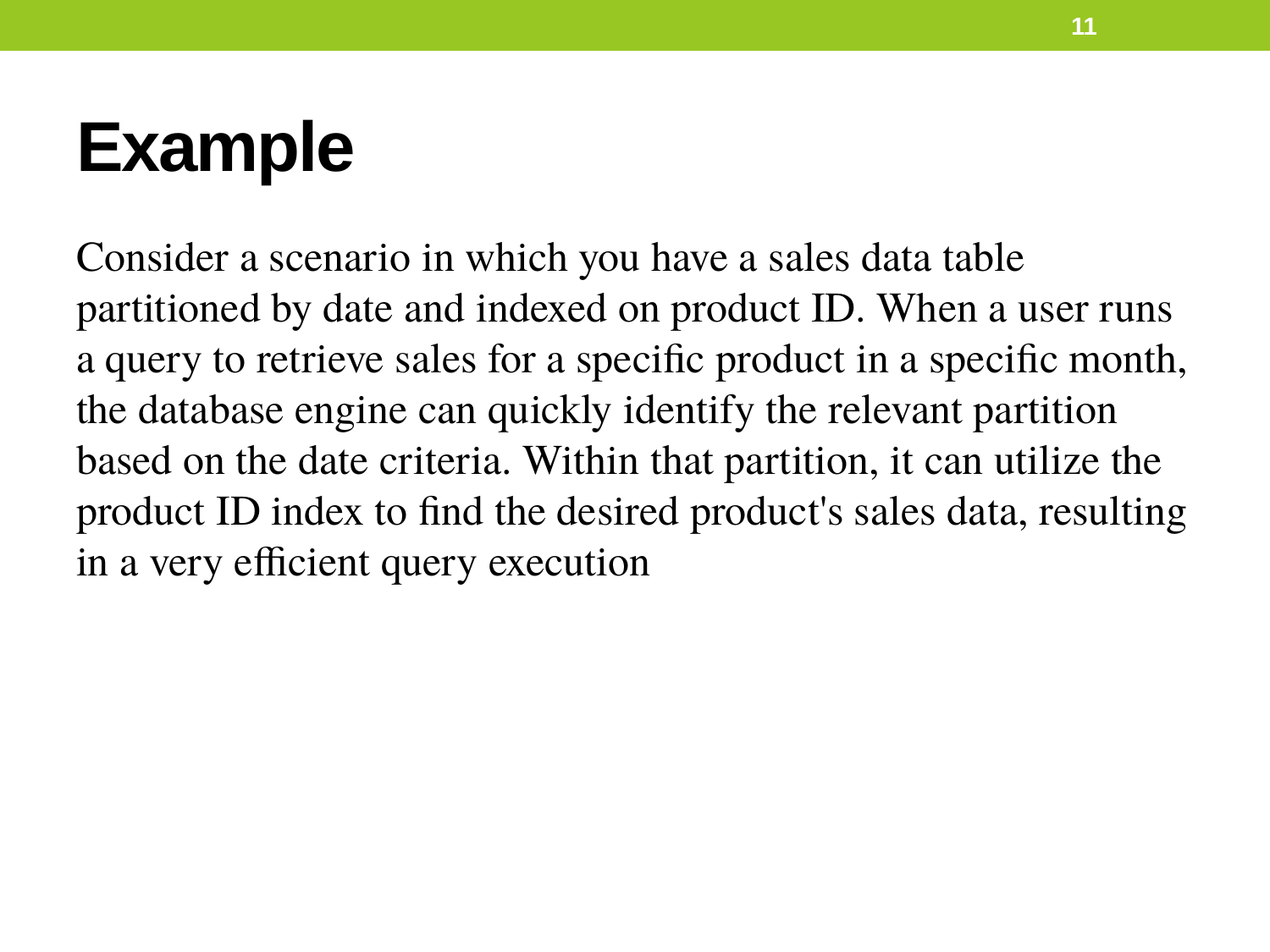

11
# Example
Consider a scenario in which you have a sales data table partitioned by date and indexed on product ID. When a user runs a query to retrieve sales for a specific product in a specific month, the database engine can quickly identify the relevant partition based on the date criteria. Within that partition, it can utilize the product ID index to find the desired product's sales data, resulting in a very efficient query execution